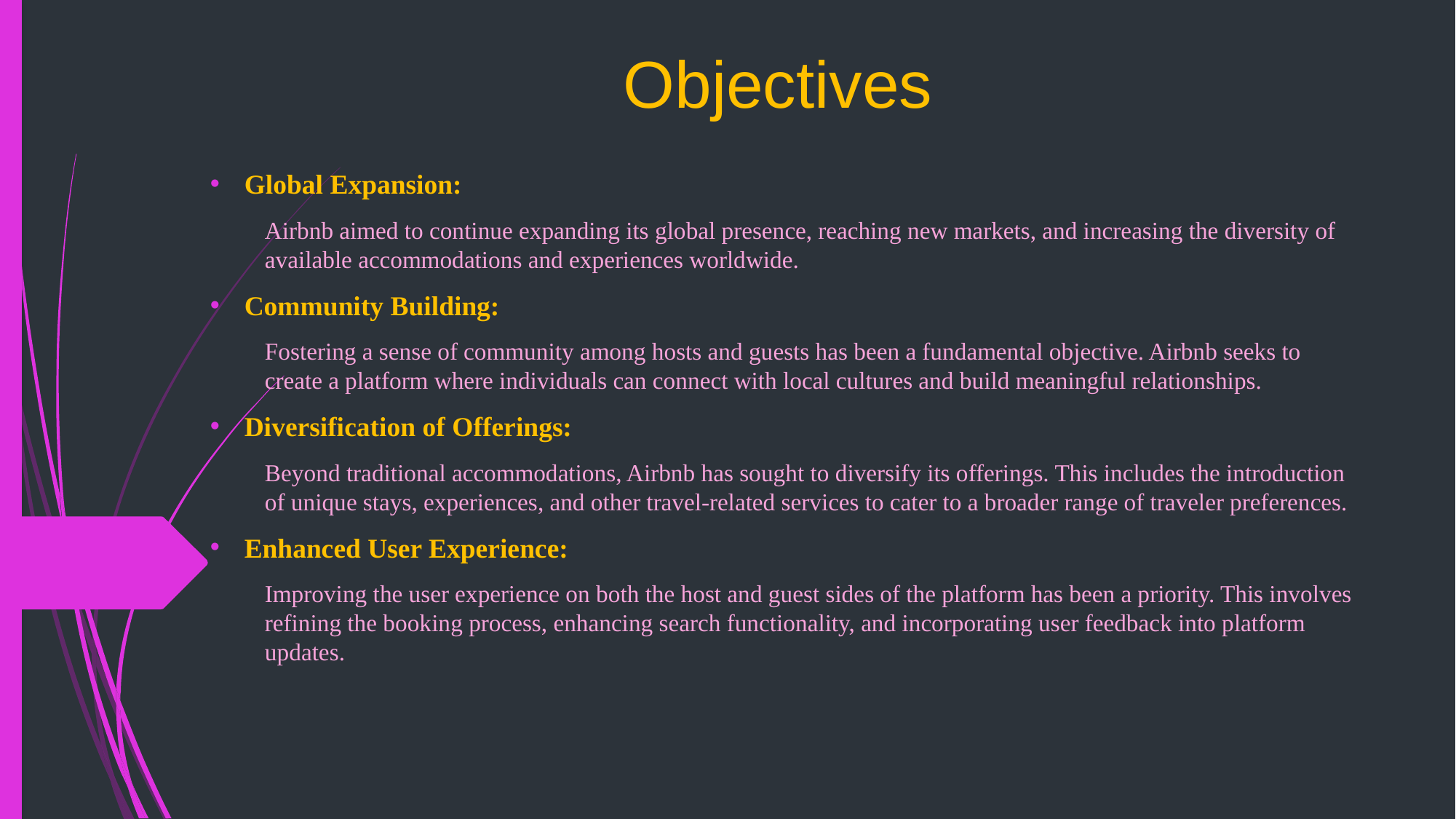

# Objectives
Global Expansion:
Airbnb aimed to continue expanding its global presence, reaching new markets, and increasing the diversity of available accommodations and experiences worldwide.
Community Building:
Fostering a sense of community among hosts and guests has been a fundamental objective. Airbnb seeks to create a platform where individuals can connect with local cultures and build meaningful relationships.
Diversification of Offerings:
Beyond traditional accommodations, Airbnb has sought to diversify its offerings. This includes the introduction of unique stays, experiences, and other travel-related services to cater to a broader range of traveler preferences.
Enhanced User Experience:
Improving the user experience on both the host and guest sides of the platform has been a priority. This involves refining the booking process, enhancing search functionality, and incorporating user feedback into platform updates.